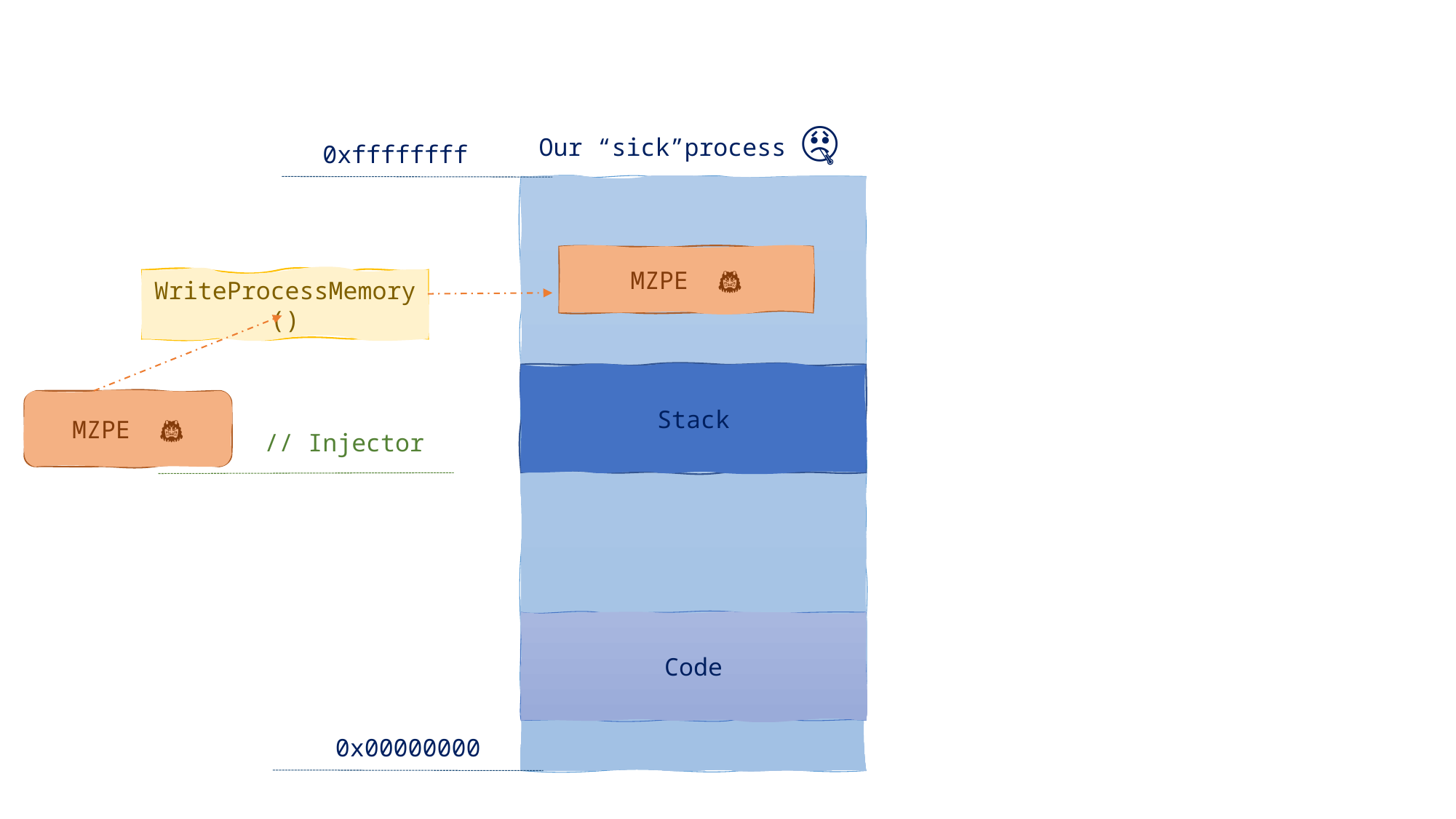

Our “sick”process 🤒
0xffffffff

MZPE  👹
WriteProcessMemory()​
Stack
MZPE  👹
// Injector
Code
0x00000000